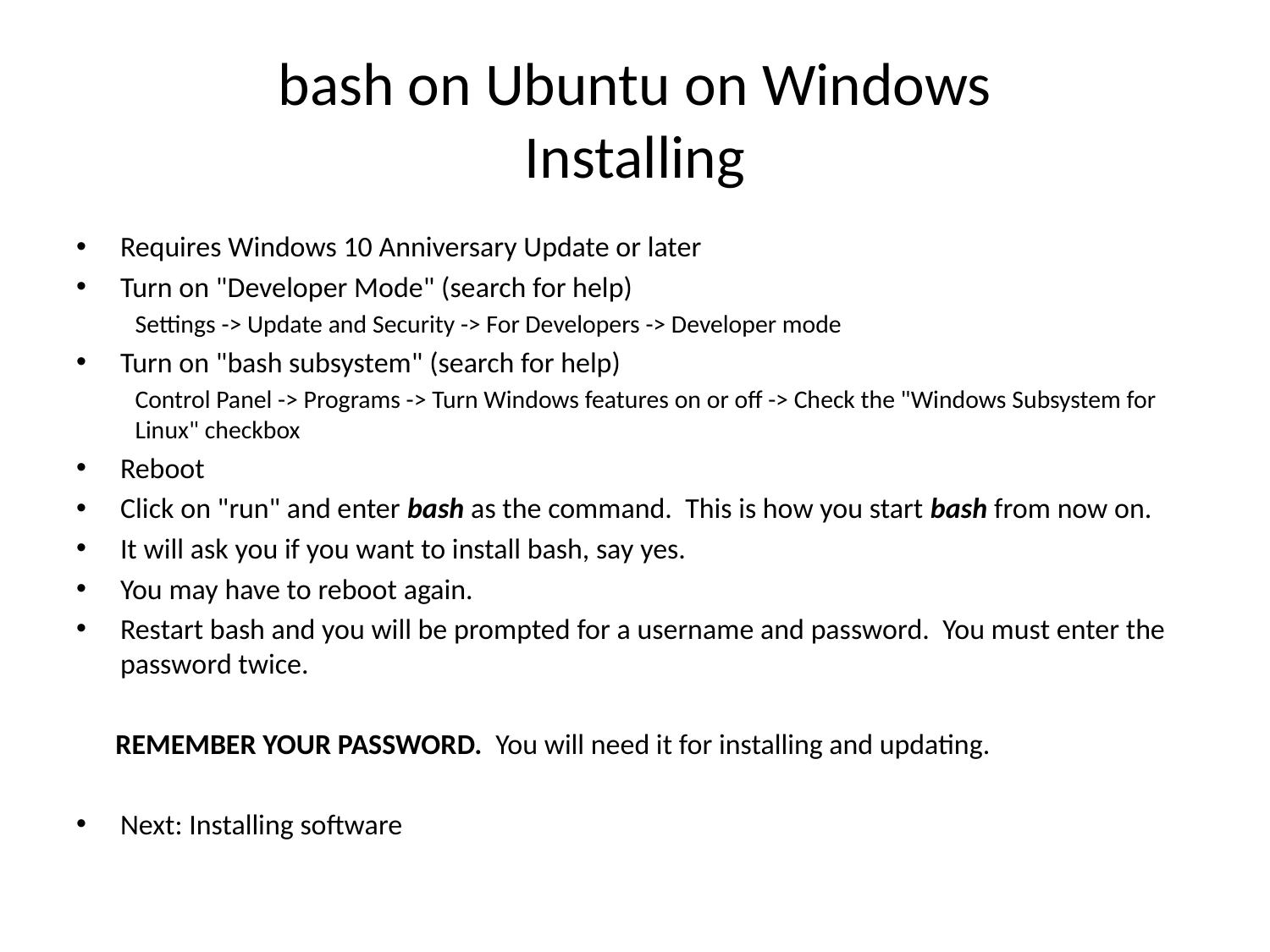

# bash on Ubuntu on Windows Installing
Requires Windows 10 Anniversary Update or later
Turn on "Developer Mode" (search for help)
Settings -> Update and Security -> For Developers -> Developer mode
Turn on "bash subsystem" (search for help)
Control Panel -> Programs -> Turn Windows features on or off -> Check the "Windows Subsystem for Linux" checkbox
Reboot
Click on "run" and enter bash as the command.  This is how you start bash from now on.
It will ask you if you want to install bash, say yes.
You may have to reboot again.
Restart bash and you will be prompted for a username and password.  You must enter the password twice.

      REMEMBER YOUR PASSWORD.  You will need it for installing and updating.

Next: Installing software